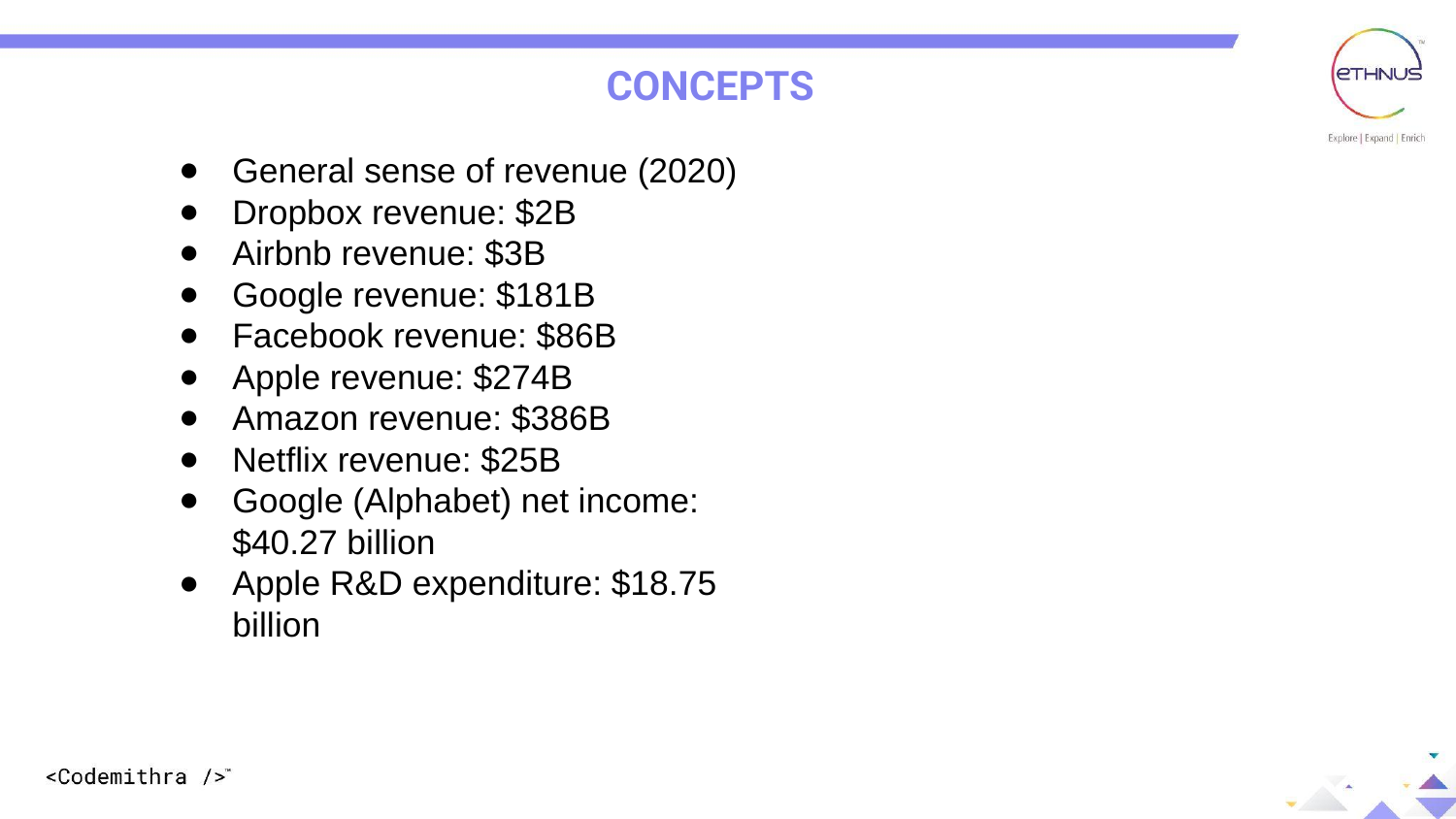

CONCEPTS

General sense of revenue (2020)
Dropbox revenue: $2B
Airbnb revenue: $3B
Google revenue: $181B
Facebook revenue: $86B
Apple revenue: $274B
Amazon revenue: $386B
Netflix revenue: $25B
Google (Alphabet) net income: $40.27 billion
Apple R&D expenditure: $18.75 billion